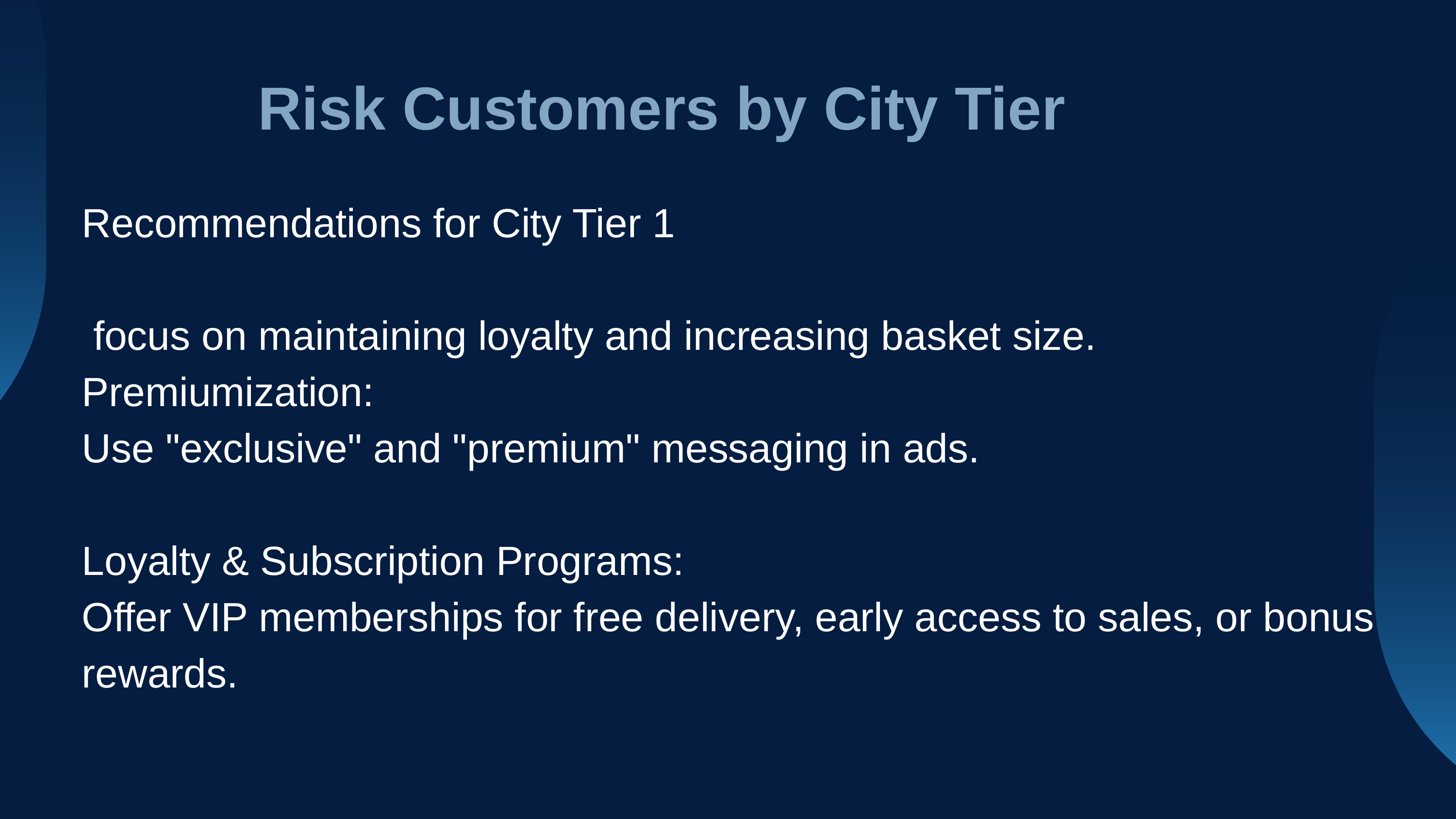

Risk Customers by City Tier

Recommendations for City Tier 1

 focus on maintaining loyalty and increasing basket size.
Premiumization:
Use "exclusive" and "premium" messaging in ads.

Loyalty & Subscription Programs:
Offer VIP memberships for free delivery, early access to sales, or bonus rewards.